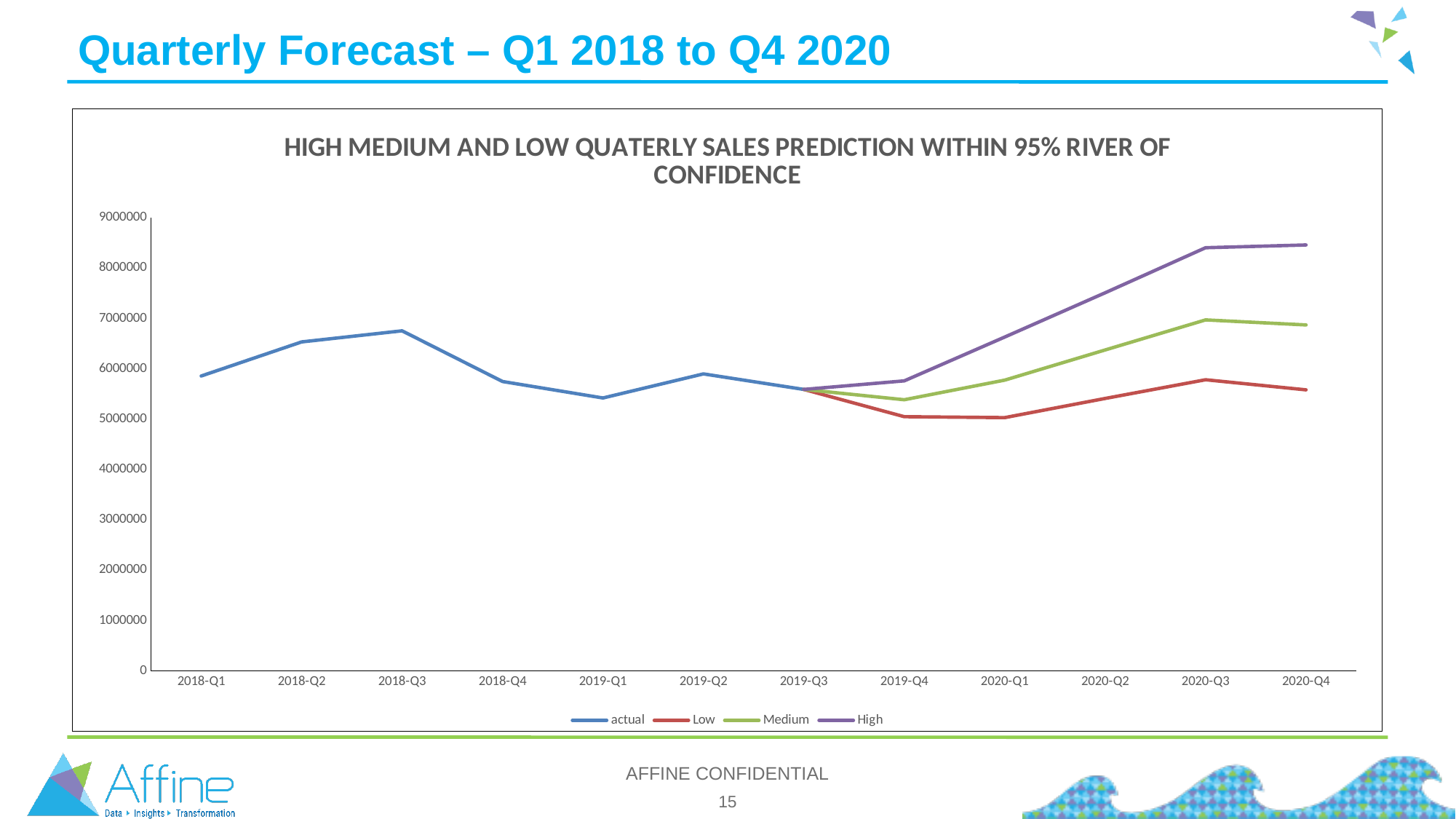

# Quarterly Forecast – Q1 2018 to Q4 2020

### Chart: HIGH MEDIUM AND LOW QUATERLY SALES PREDICTION WITHIN 95% RIVER OF CONFIDENCE

| Category | actual | Low | Medium | High |
|---|---|---|---|---|
| 2018-Q1 | 5857145.000000005 | None | None | None |
| 2018-Q2 | 6534807.999999996 | None | None | None |
| 2018-Q3 | 6755062.0 | None | None | None |
| 2018-Q4 | 5748223.0 | None | None | None |
| 2019-Q1 | 5420958.0 | None | None | None |
| 2019-Q2 | 5899477.0 | None | None | None |
| 2019-Q3 | 5591213.0 | 5591213.0 | 5591213.0 | 5591213.0 |
| 2019-Q4 | None | 5049414.053613529 | 5386043.426758834 | 5760376.09328544 |
| 2020-Q1 | None | 5031029.30366491 | 5775690.492159601 | 6631023.220600345 |
| 2020-Q2 | None | 5411712.696589601 | 6375005.262278309 | 7510069.4021403305 |
| 2020-Q3 | None | 5783057.241627543 | 6971681.63423557 | 8404903.902833413 |
| 2020-Q4 | None | 5582318.464522802 | 6871933.4557533655 | 8459794.2929319 |
AFFINE CONFIDENTIAL
15